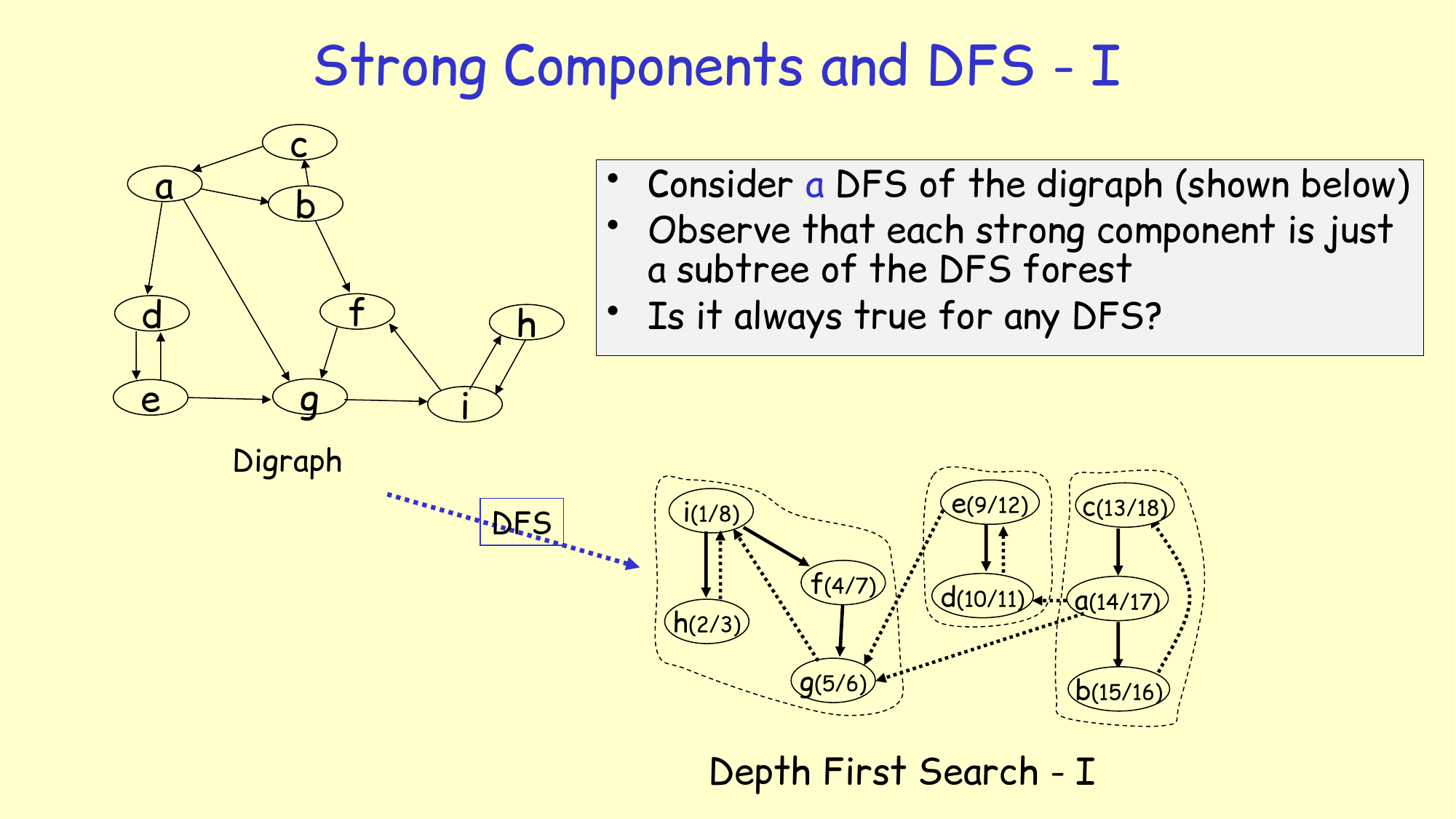

# Strong Components and DFS - I
c

Consider a DFS of the digraph (shown below)
Observe that each strong component is just a subtree of the DFS forest
Is it always true for any DFS?
a
b

f
d
h

g
e
i

Digraph

e(9/12)
c(13/18)
i(1/8)

DFS

f(4/7)
d(10/11)
a(14/17)
h(2/3)

g(5/6)
b(15/16)
Depth First Search - I